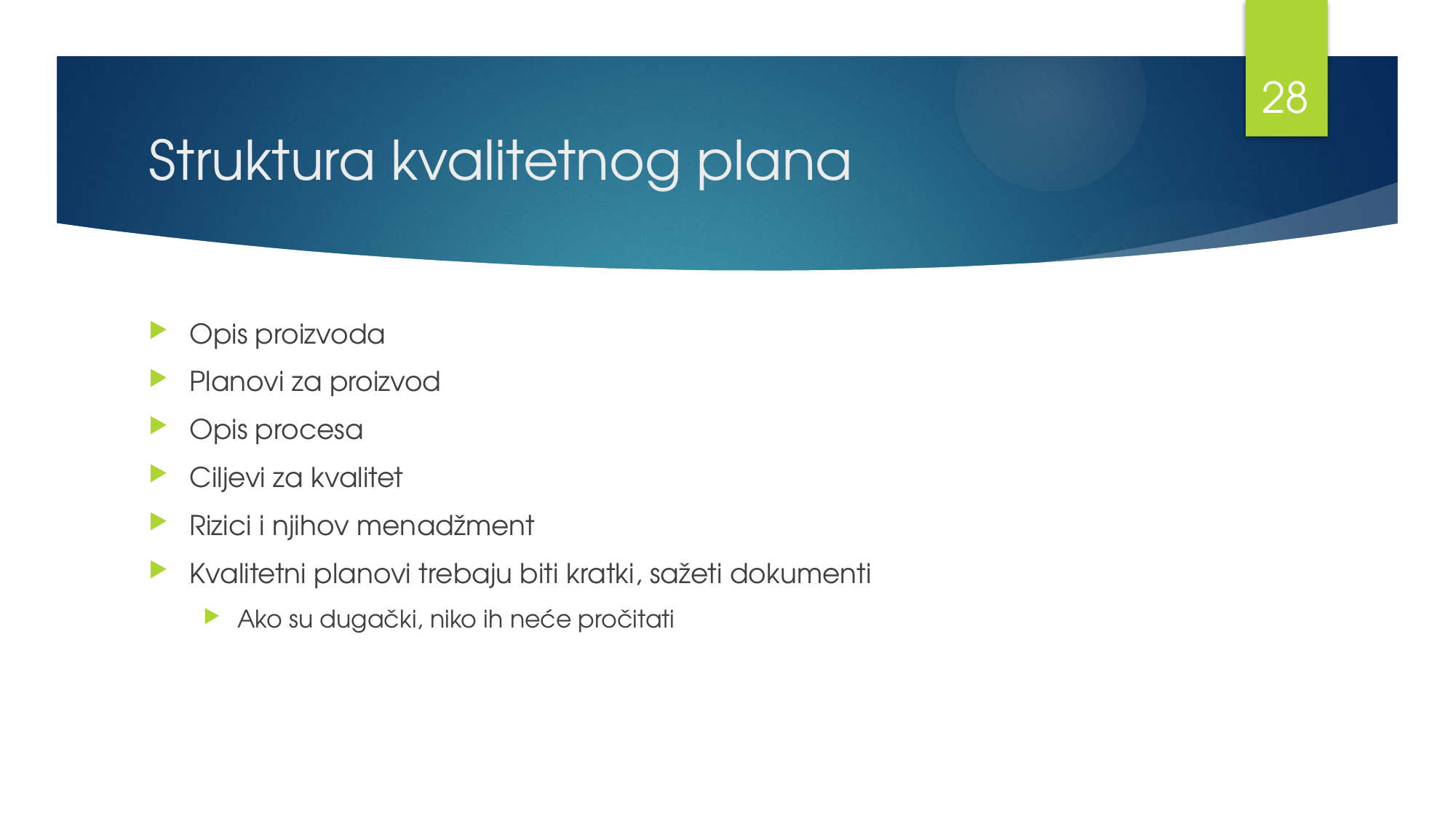

28
# Struktura kvalitetnog plana
Opis proizvoda
Planovi za proizvod
Opis procesa
Ciljevi za kvalitet
Rizici i njihov menadžment
Kvalitetni planovi trebaju biti kratki, sažeti dokumenti
Ako su dugački, niko ih neće pročitati